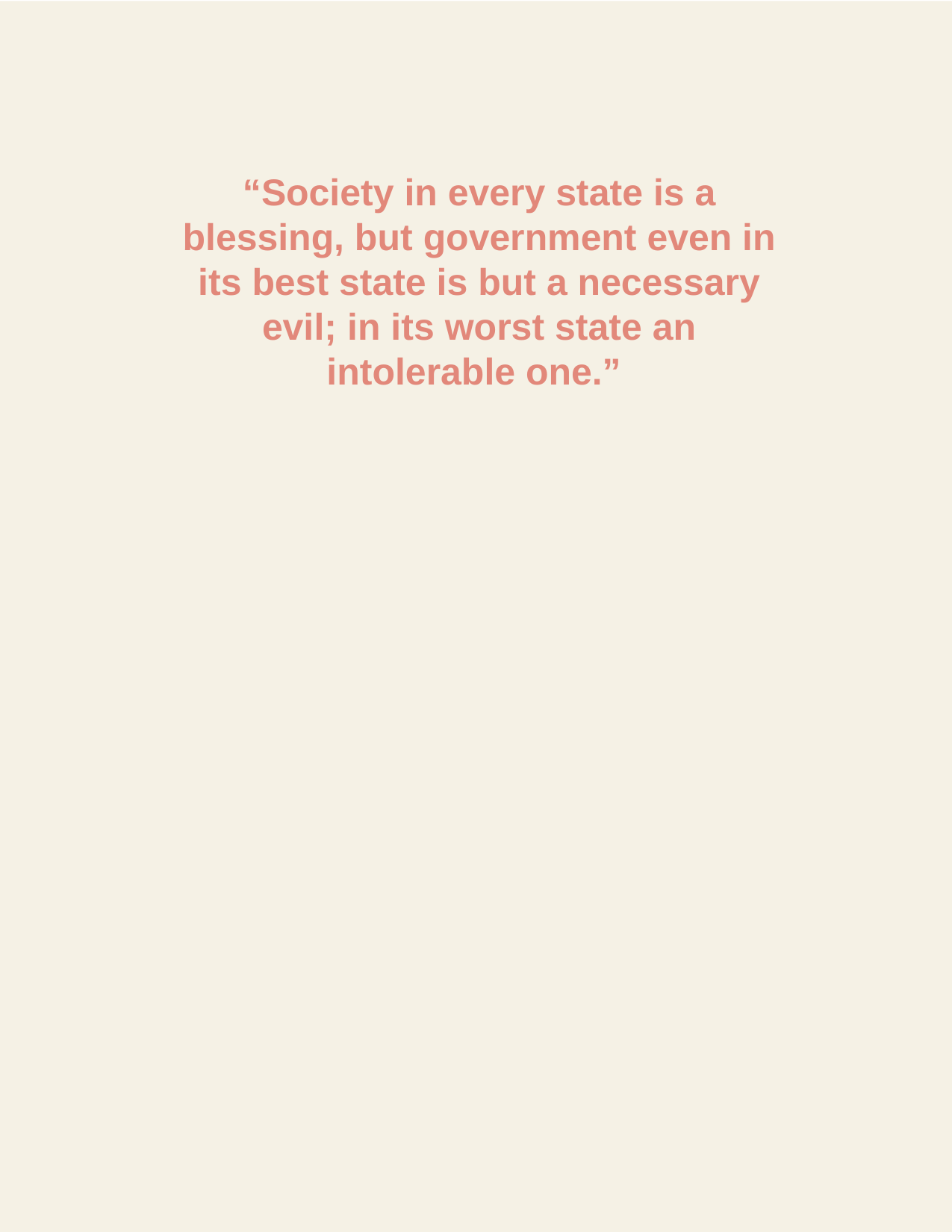

“Society in every state is a blessing, but government even in its best state is but a necessary evil; in its worst state an intolerable one.”